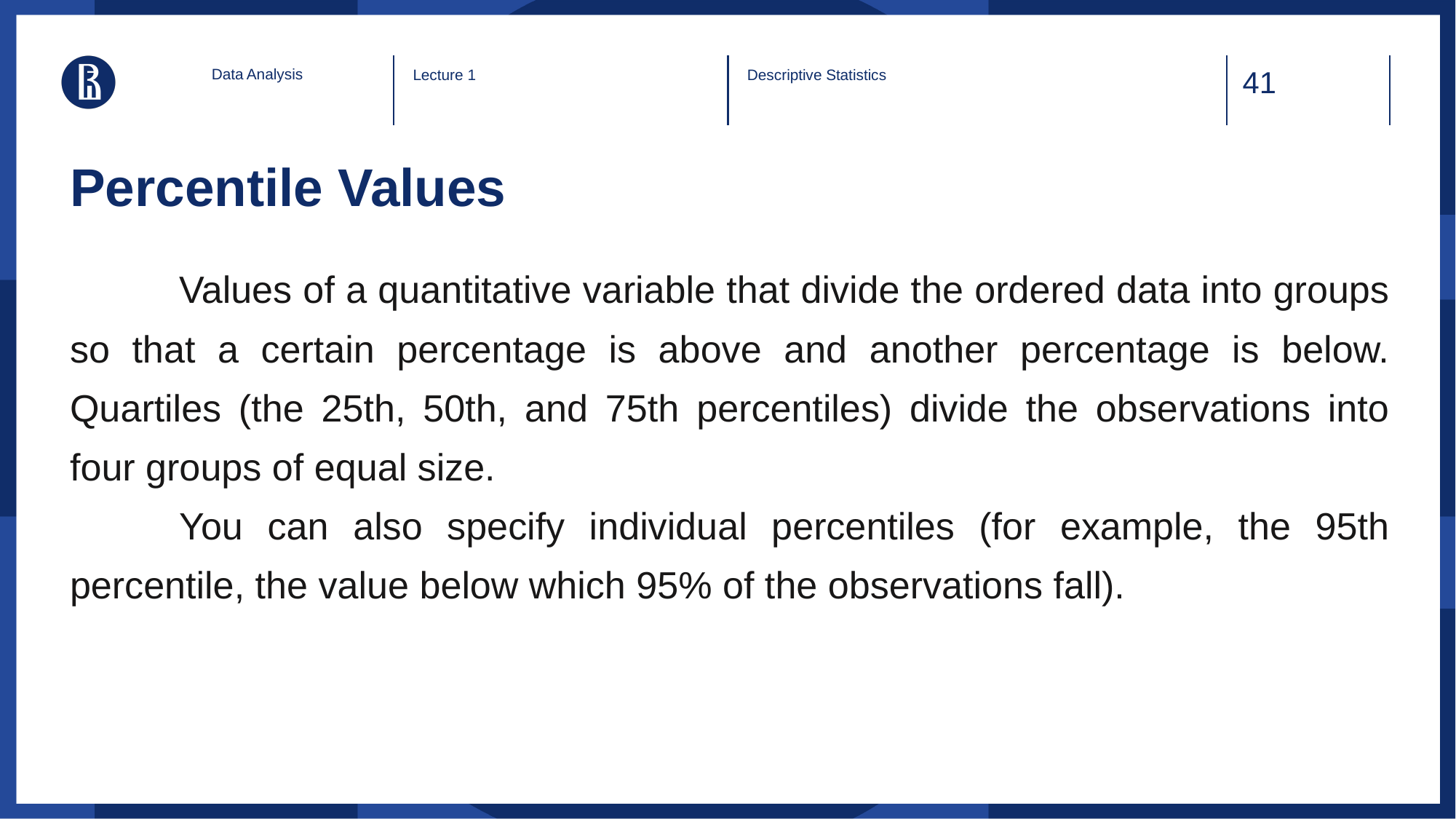

Data Analysis
Lecture 1
Descriptive Statistics
# Percentile Values
	Values of a quantitative variable that divide the ordered data into groups so that a certain percentage is above and another percentage is below. Quartiles (the 25th, 50th, and 75th percentiles) divide the observations into four groups of equal size.
	You can also specify individual percentiles (for example, the 95th percentile, the value below which 95% of the observations fall).